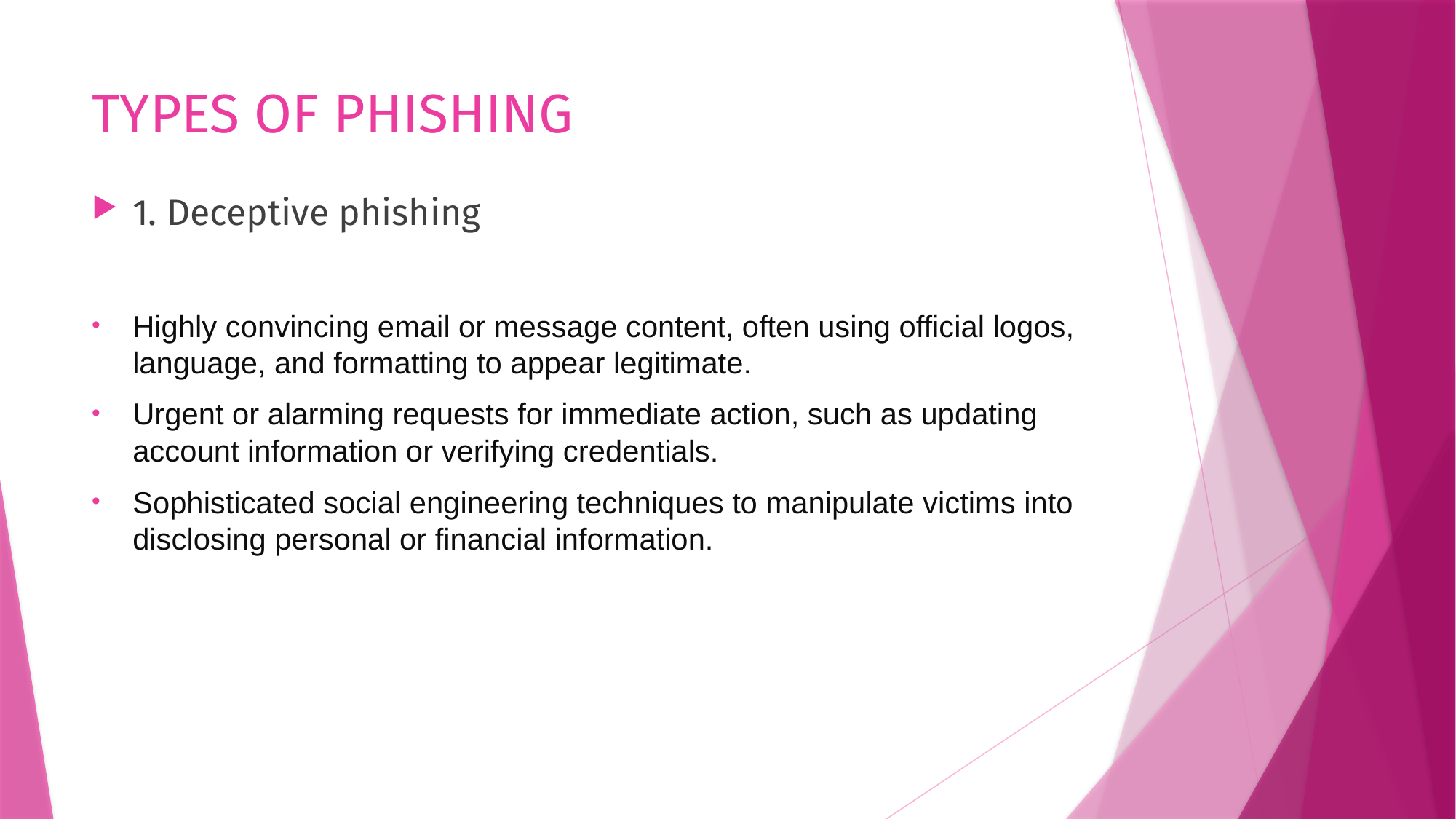

# TYPES OF PHISHING
1. Deceptive phishing

Highly convincing email or message content, often using official logos, language, and formatting to appear legitimate.
Urgent or alarming requests for immediate action, such as updating account information or verifying credentials.
Sophisticated social engineering techniques to manipulate victims into disclosing personal or financial information.